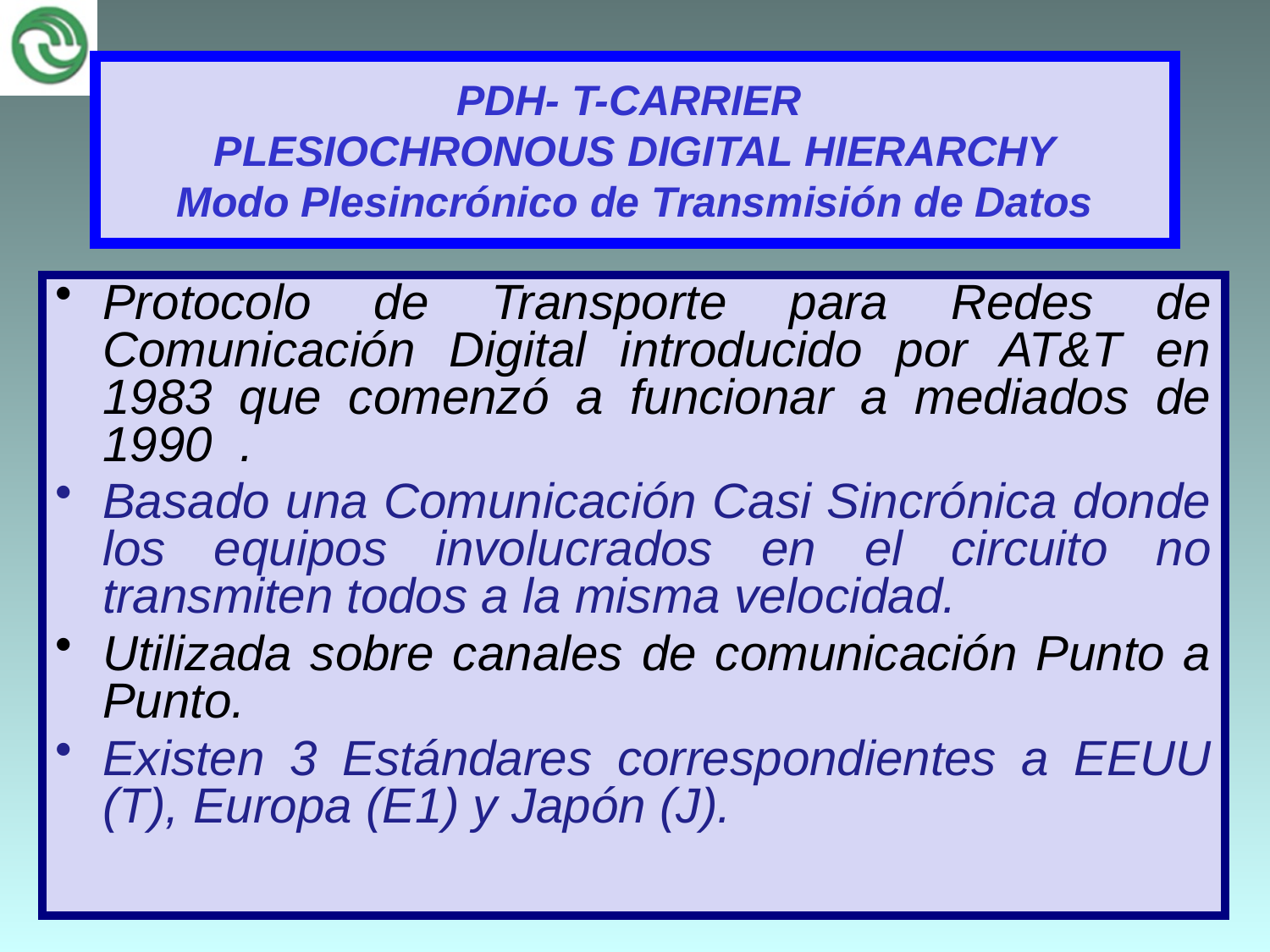

# PDH- T-CARRIER PLESIOCHRONOUS DIGITAL HIERARCHY Modo Plesincrónico de Transmisión de Datos
Protocolo de Transporte para Redes de Comunicación Digital introducido por AT&T en 1983 que comenzó a funcionar a mediados de 1990  .
Basado una Comunicación Casi Sincrónica donde los equipos involucrados en el circuito no transmiten todos a la misma velocidad.
Utilizada sobre canales de comunicación Punto a Punto.
Existen 3 Estándares correspondientes a EEUU (T), Europa (E1) y Japón (J).
28